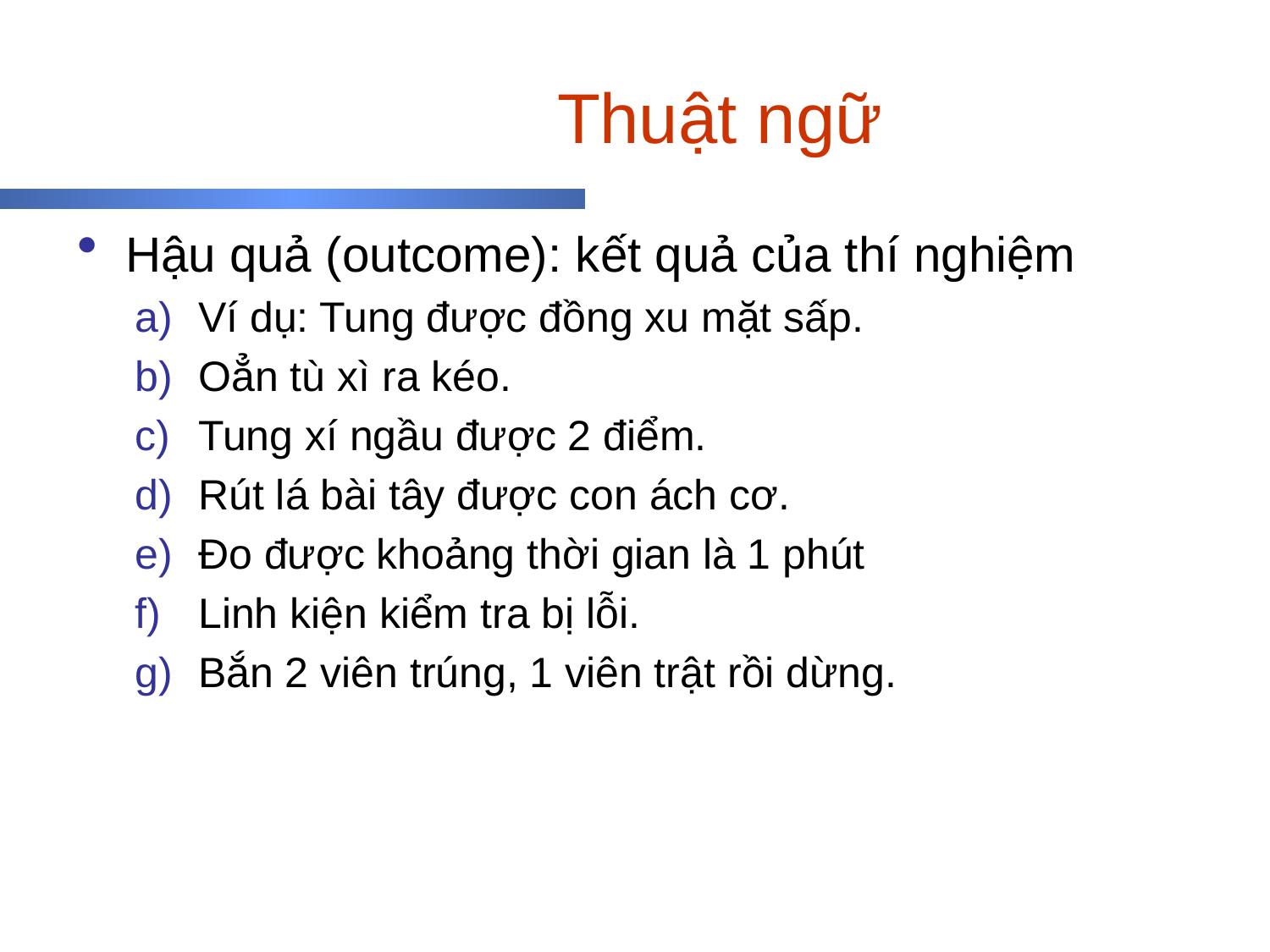

# Thuật ngữ
Hậu quả (outcome): kết quả của thí nghiệm
Ví dụ: Tung được đồng xu mặt sấp.
Oẳn tù xì ra kéo.
Tung xí ngầu được 2 điểm.
Rút lá bài tây được con ách cơ.
Đo được khoảng thời gian là 1 phút
Linh kiện kiểm tra bị lỗi.
Bắn 2 viên trúng, 1 viên trật rồi dừng.